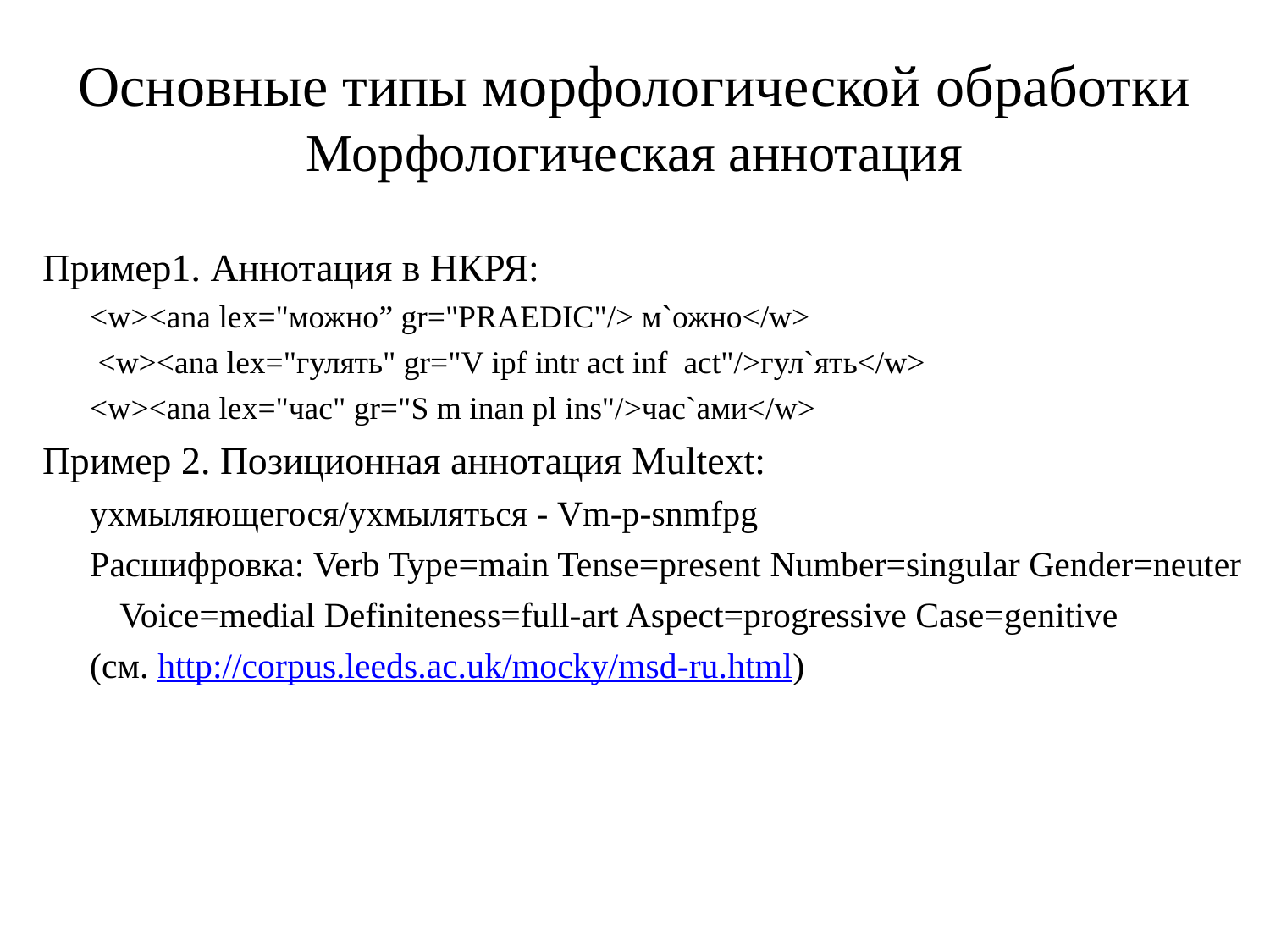

# Основные типы морфологической обработки Морфологическая аннотация
Пример1. Аннотация в НКРЯ:
<w><ana lex="можно” gr="PRAEDIC"/> м`ожно</w>
 <w><ana lex="гулять" gr="V ipf intr act inf  act"/>гул`ять</w>
<w><ana lex="час" gr="S m inan pl ins"/>час`ами</w>
Пример 2. Позиционная аннотация Multext:
ухмыляющегося/ухмыляться - Vm-p-snmfpg
Расшифровка: Verb Type=main Tense=present Number=singular Gender=neuter Voice=medial Definiteness=full-art Aspect=progressive Case=genitive
(см. http://corpus.leeds.ac.uk/mocky/msd-ru.html)